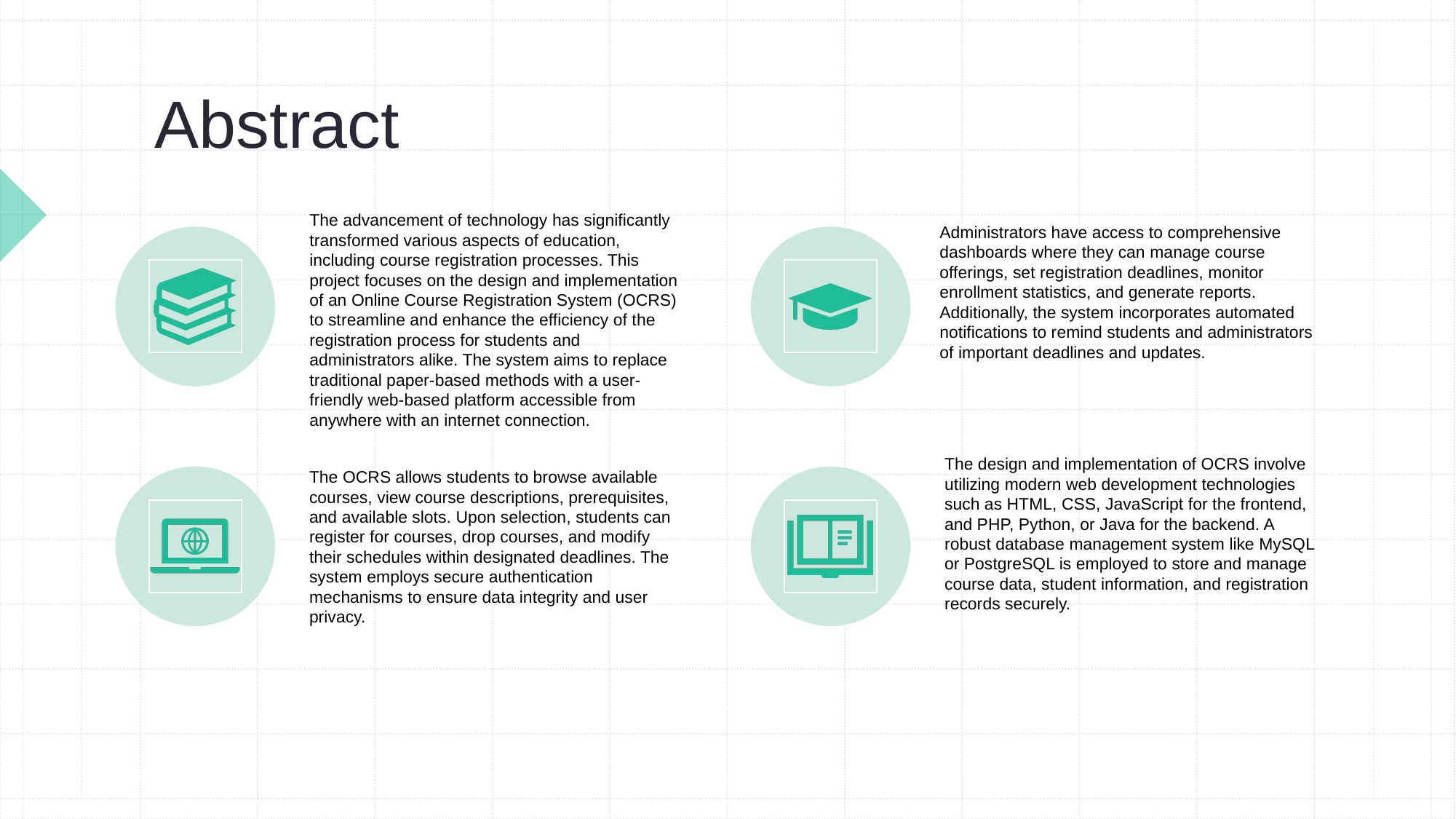

# Abstract

The advancement of technology has significantly transformed various aspects of education, including course registration processes. This project focuses on the design and implementation of an Online Course Registration System (OCRS) to streamline and enhance the efficiency of the registration process for students and administrators alike. The system aims to replace traditional paper-based methods with a user-friendly web-based platform accessible from anywhere with an internet connection.
Administrators have access to comprehensive dashboards where they can manage course offerings, set registration deadlines, monitor enrollment statistics, and generate reports. Additionally, the system incorporates automated notifications to remind students and administrators of important deadlines and updates.

The OCRS allows students to browse available courses, view course descriptions, prerequisites, and available slots. Upon selection, students can register for courses, drop courses, and modify their schedules within designated deadlines. The system employs secure authentication mechanisms to ensure data integrity and user privacy.
The design and implementation of OCRS involve utilizing modern web development technologies such as HTML, CSS, JavaScript for the frontend, and PHP, Python, or Java for the backend. A robust database management system like MySQL or PostgreSQL is employed to store and manage course data, student information, and registration records securely.